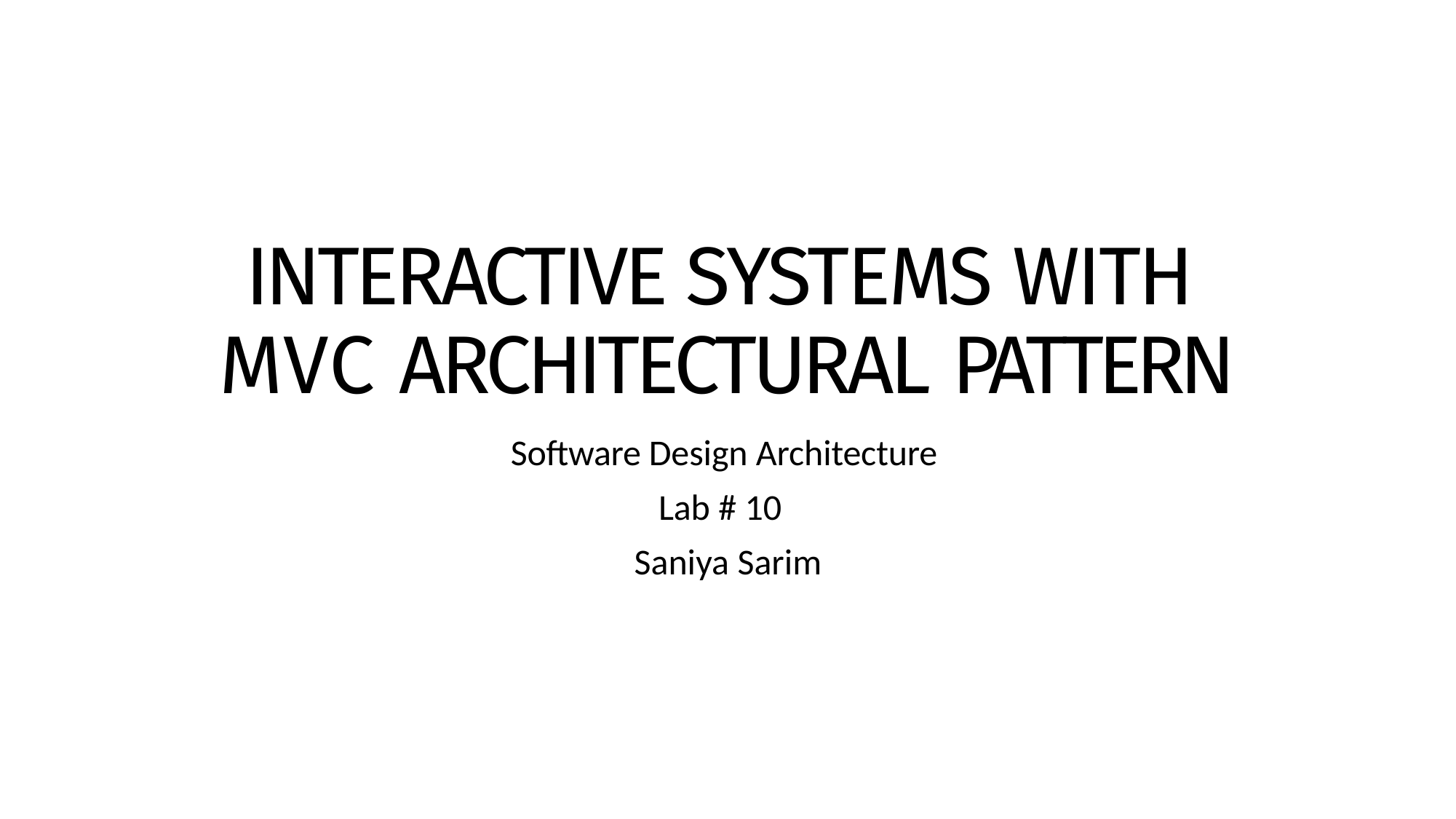

# INTERACTIVE SYSTEMS WITH  MVC ARCHITECTURAL PATTERN
Software Design Architecture
Lab # 10
Saniya Sarim